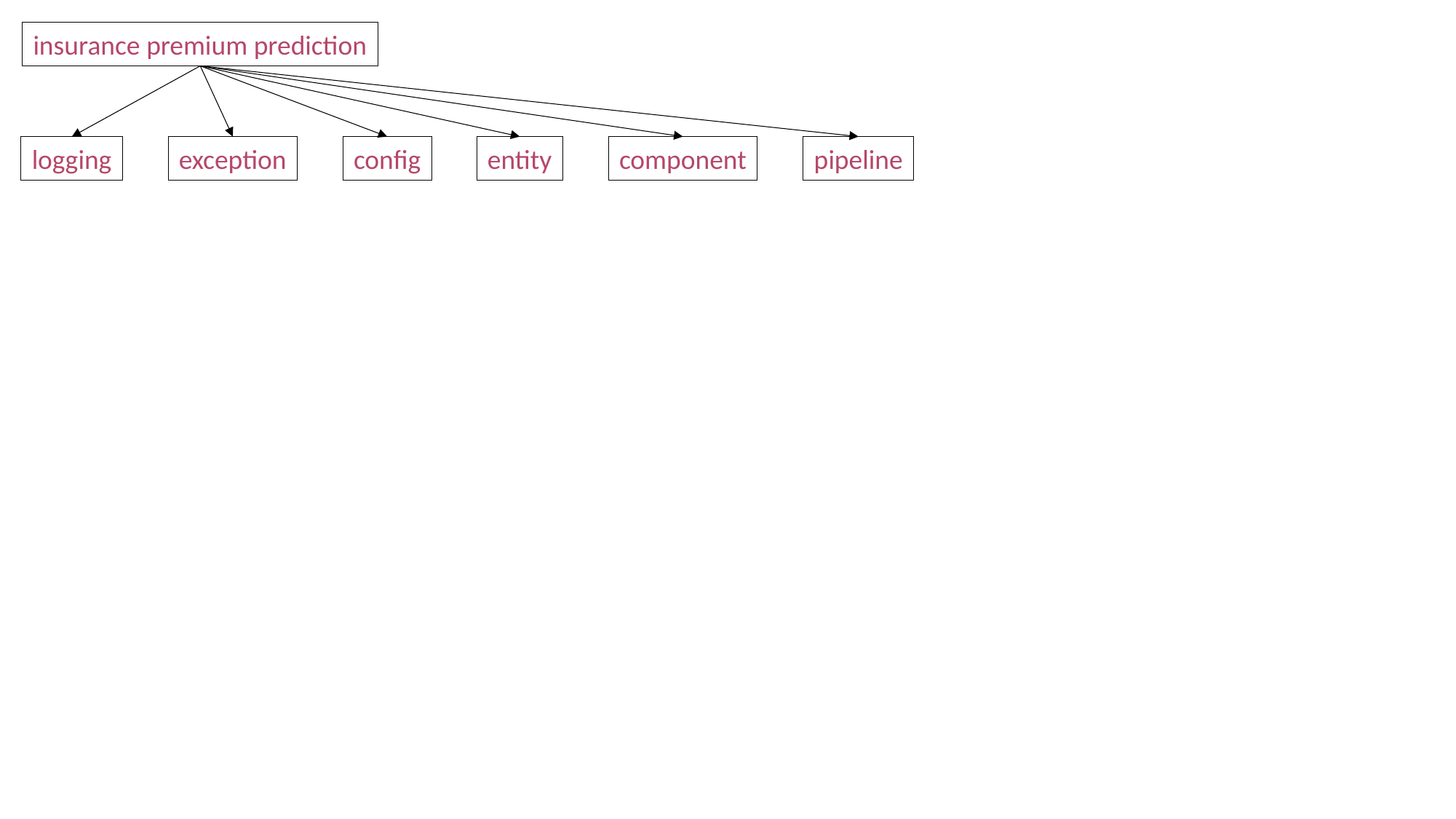

insurance premium prediction
logging
exception
config
entity
component
pipeline